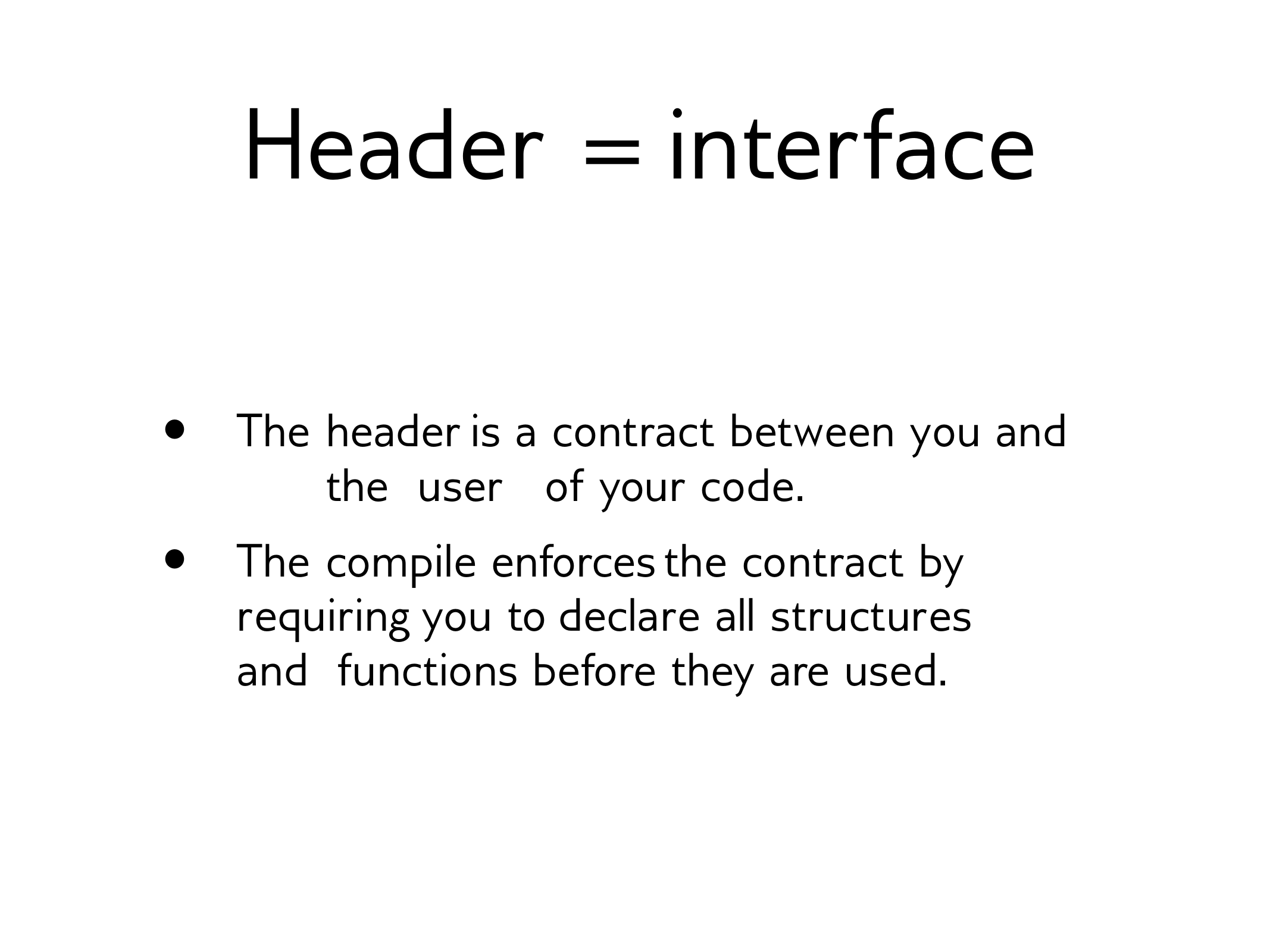

# Header	=	interface
•
•
The	header	is a contract between you and	the  user 	of your code.
The	compile enforces	the contract by  requiring	you to	declare all structures and  functions before they are used.